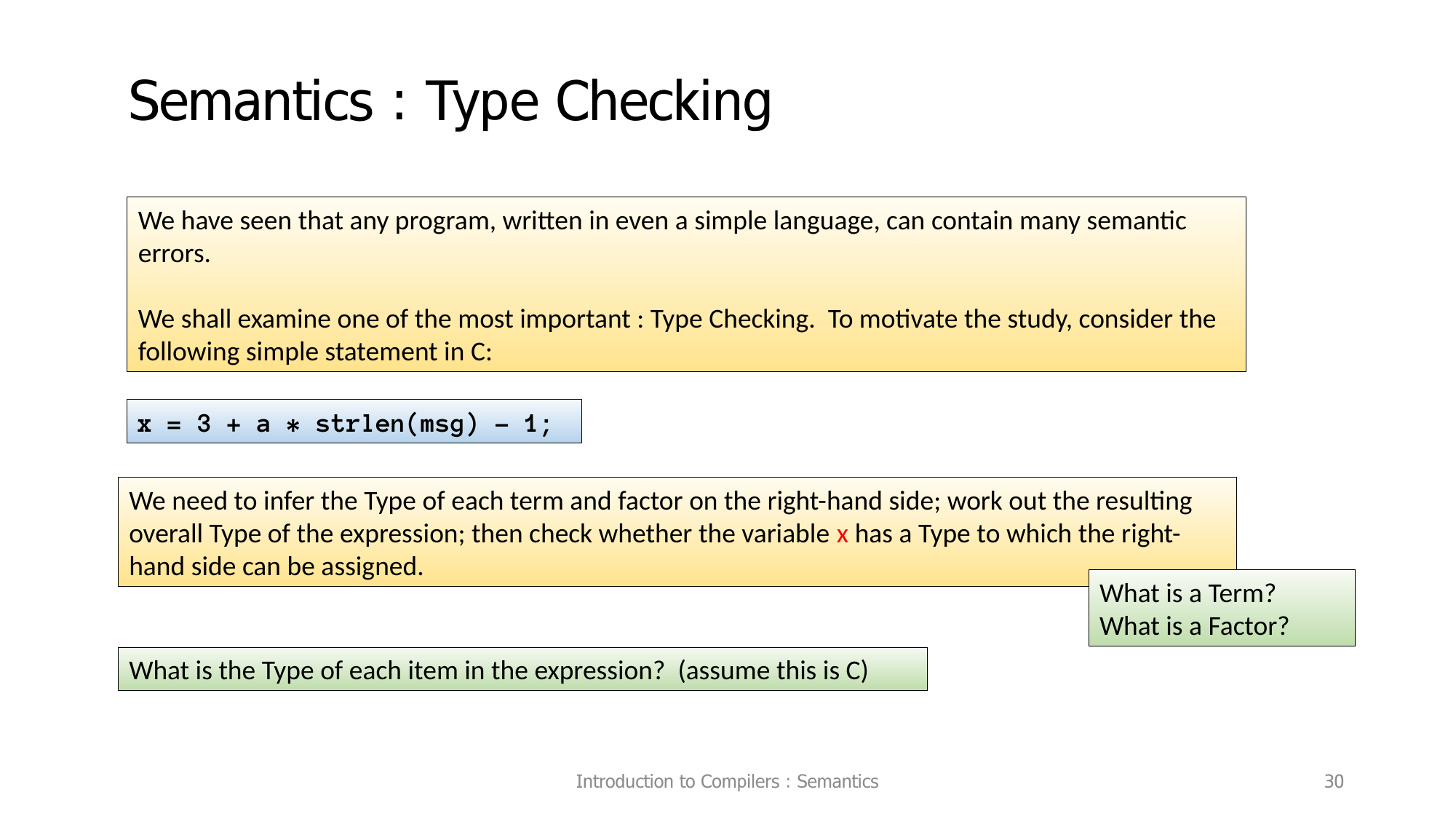

Semantics : Type Checking
We have seen that any program, written in even a simple language, can contain many semantic errors.

We shall examine one of the most important : Type Checking.  To motivate the study, consider the following simple statement in C:
x = 3 + a * strlen(msg) – 1;
We need to infer the Type of each term and factor on the right-hand side; work out the resulting overall Type of the expression; then check whether the variable x has a Type to which the right-hand side can be assigned.
What is a Term?
What is a Factor?
What is the Type of each item in the expression?  (assume this is C)
Introduction to Compilers : Semantics
30